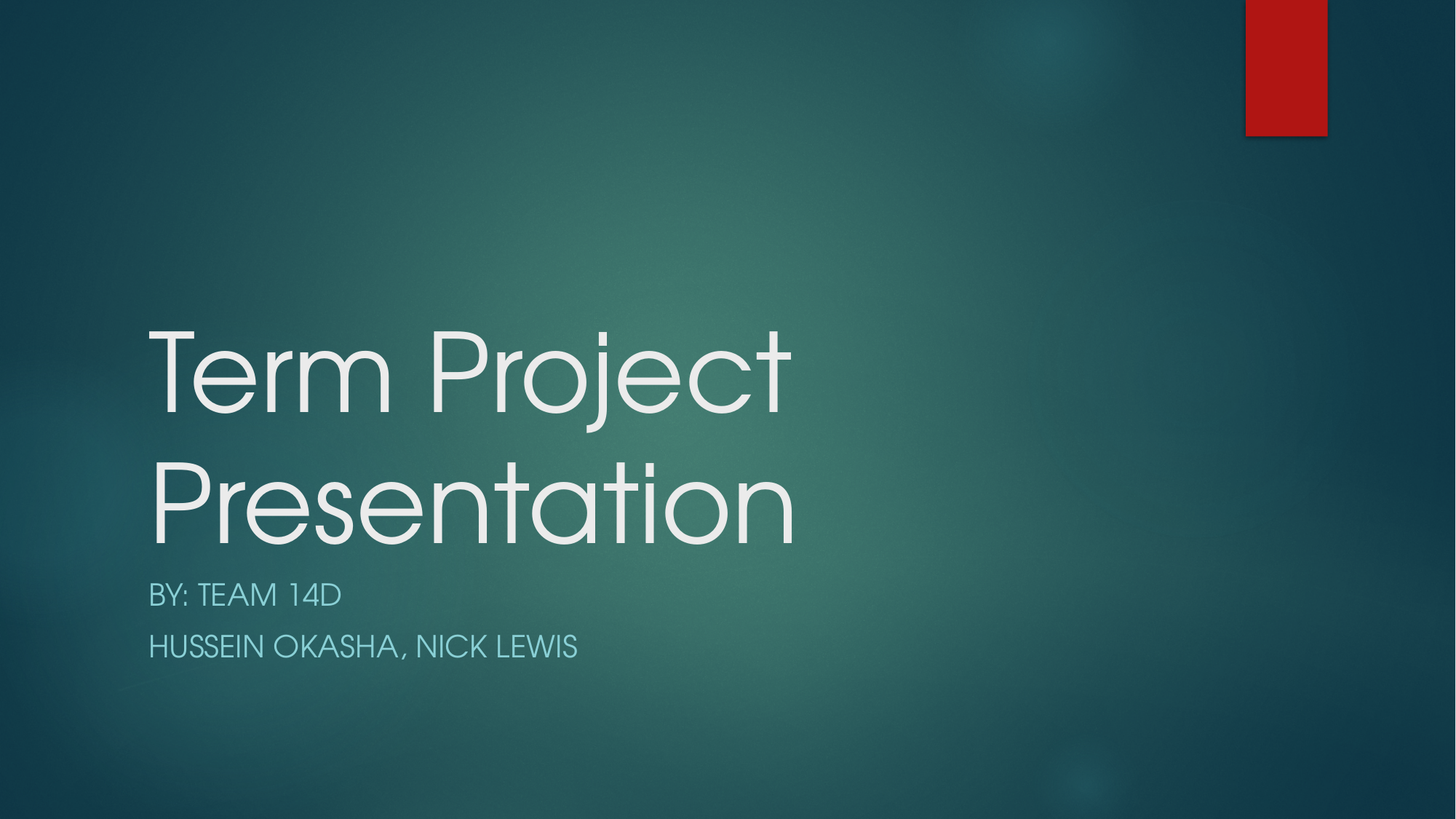

# Term Project Presentation
By: team 14d
Hussein Okasha, Nick Lewis